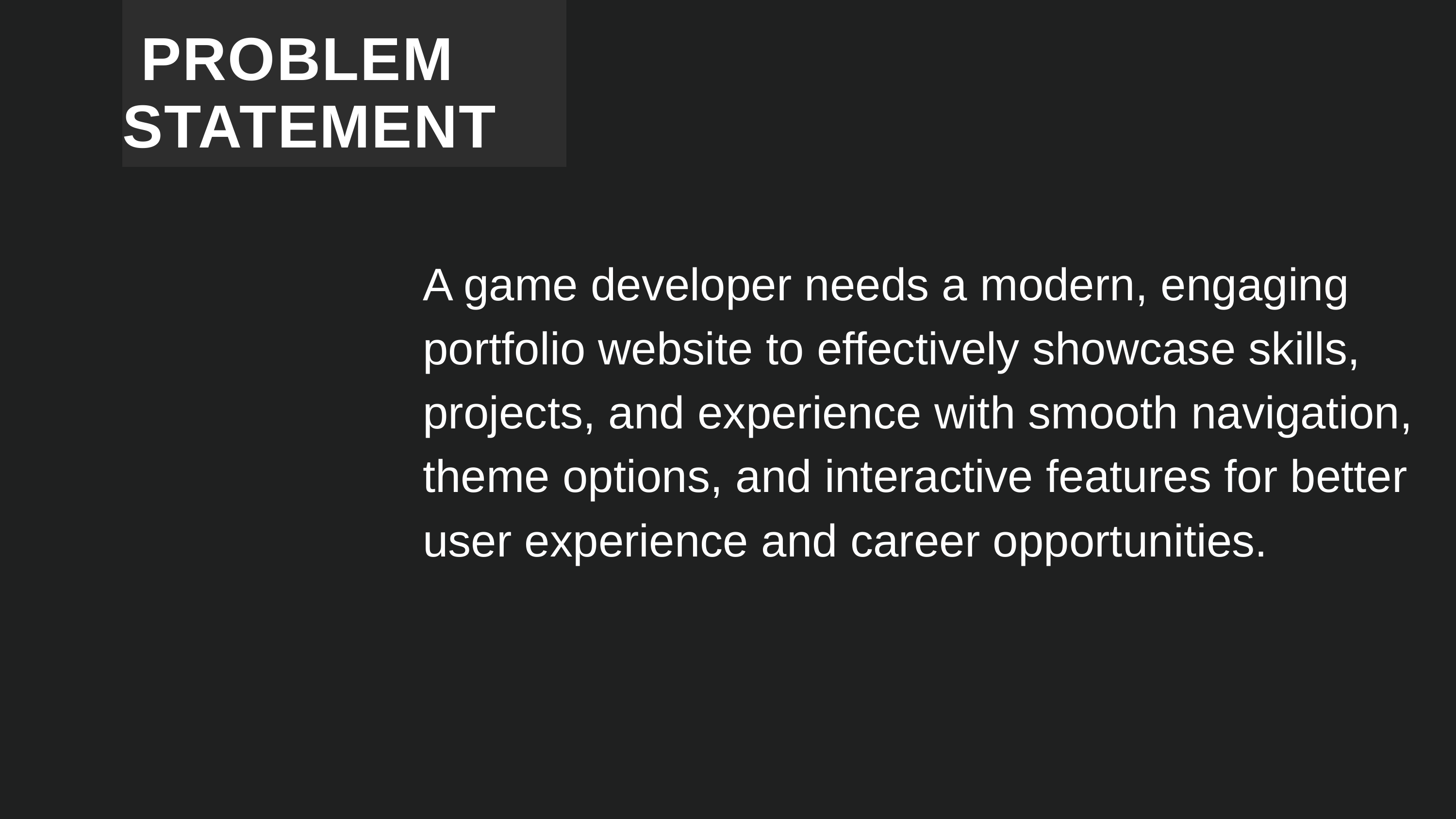

PROBLEM STATEMENT

A game developer needs a modern, engaging portfolio website to effectively showcase skills, projects, and experience with smooth navigation, theme options, and interactive features for better user experience and career opportunities.